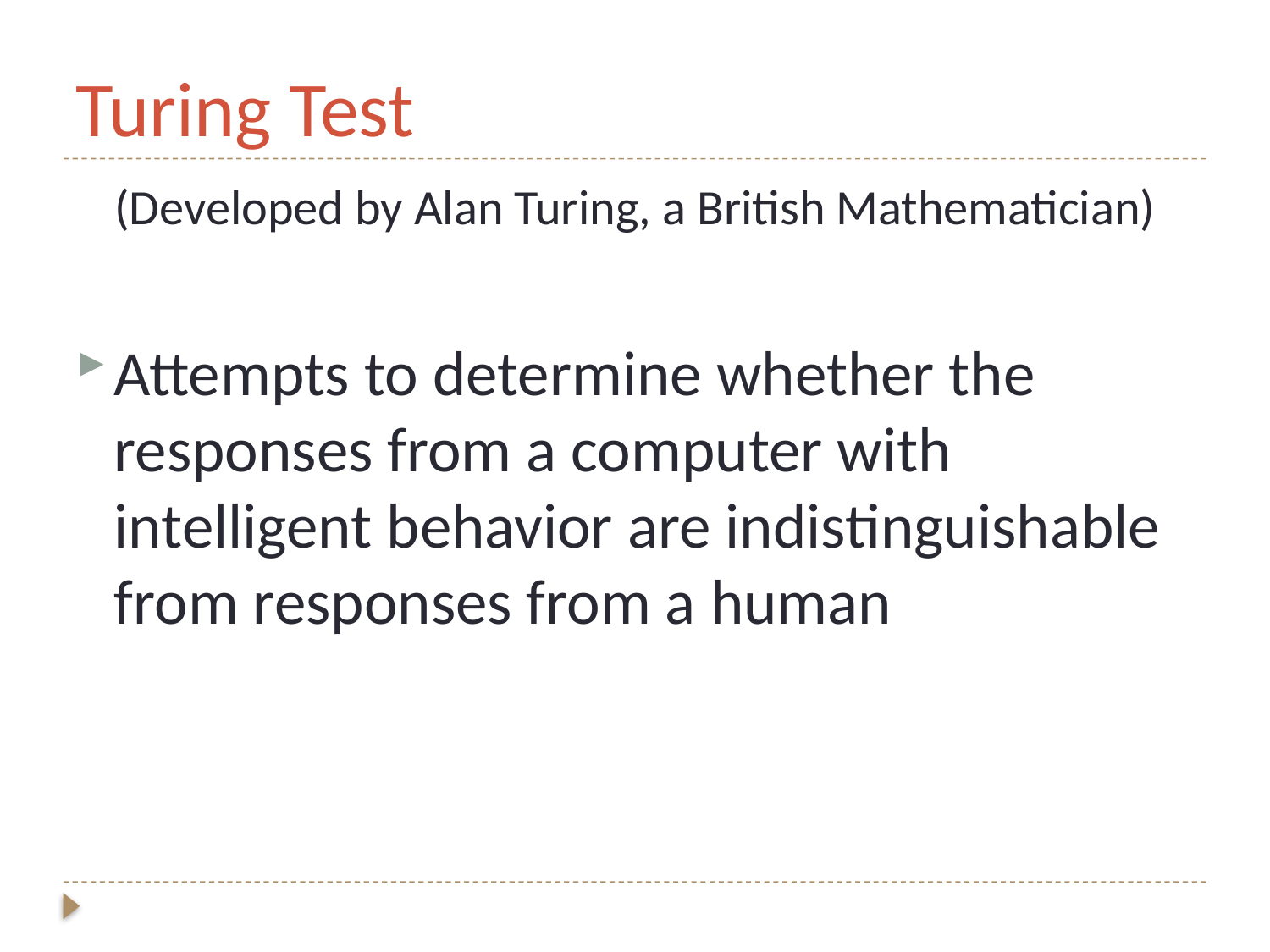

# Turing Test
(Developed by Alan Turing, a British Mathematician)

Attempts to determine whether the responses from a computer with intelligent behavior are indistinguishable from responses from a human